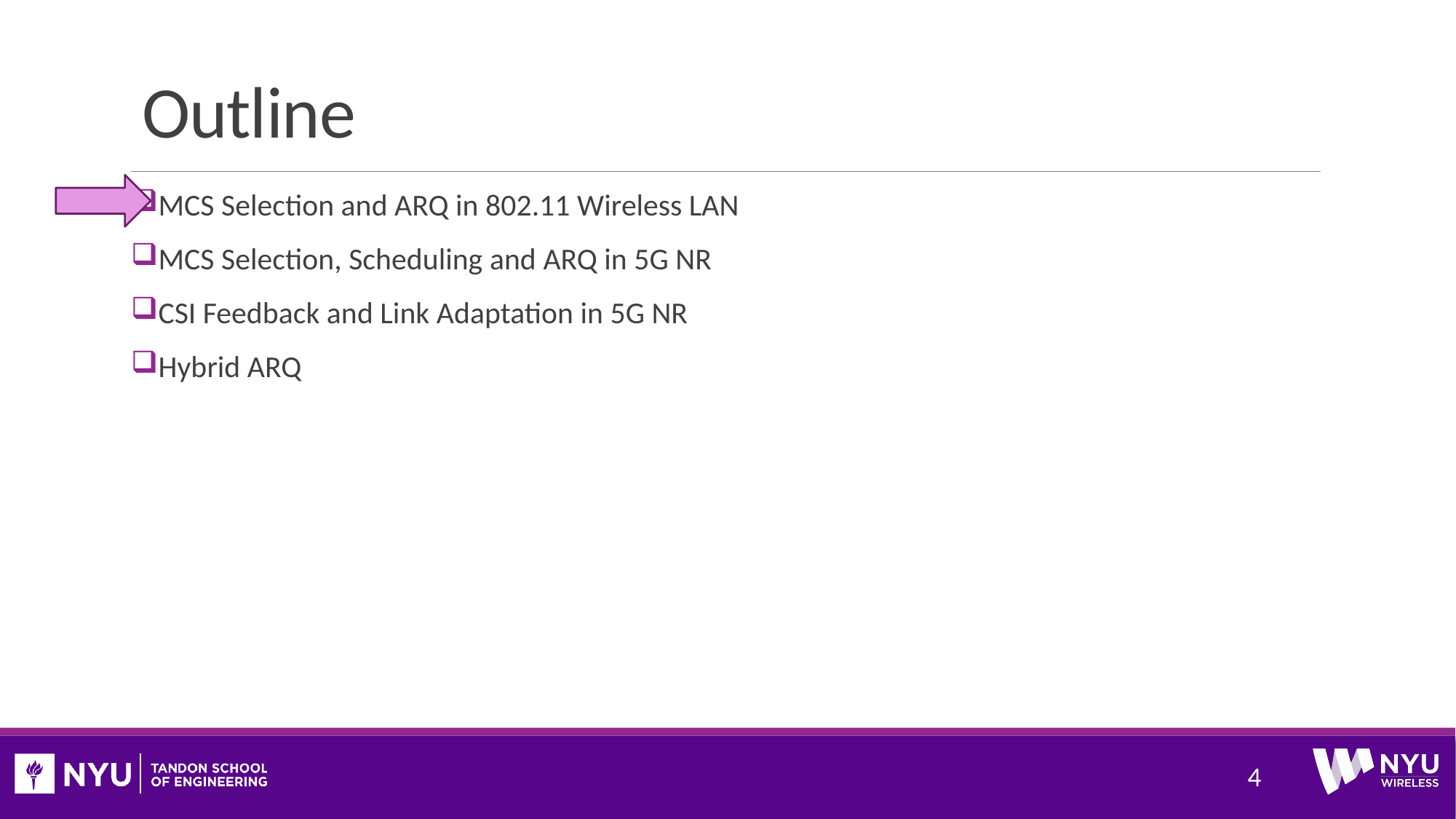

# Outline

MCS Selection and ARQ in 802.11 Wireless LAN
MCS Selection, Scheduling and ARQ in 5G NR
CSI Feedback and Link Adaptation in 5G NR
Hybrid ARQ

4